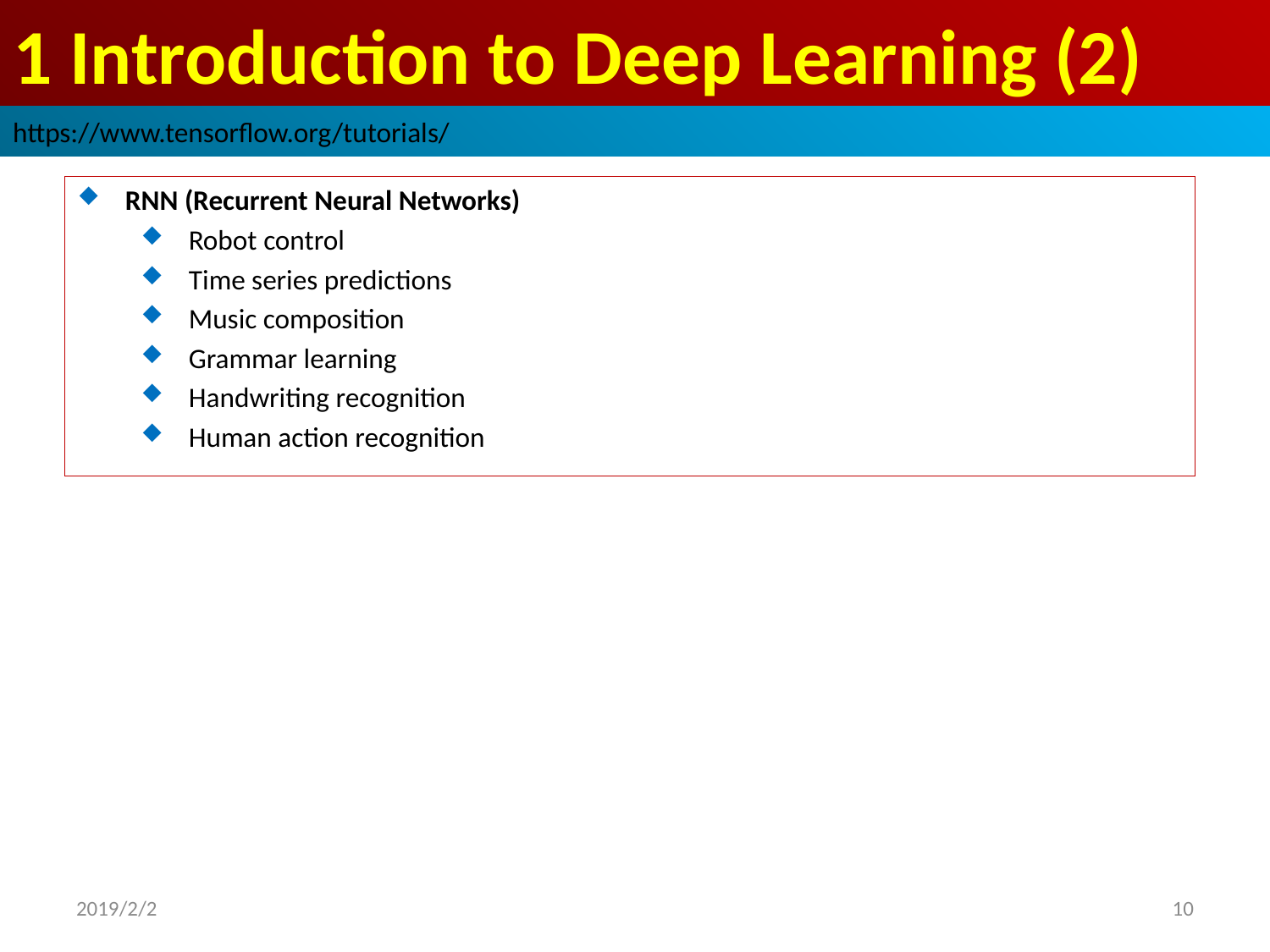

# 1 Introduction to Deep Learning (2)
https://www.tensorflow.org/tutorials/
RNN (Recurrent Neural Networks)
Robot control
Time series predictions
Music composition
Grammar learning
Handwriting recognition
Human action recognition
2019/2/2
10